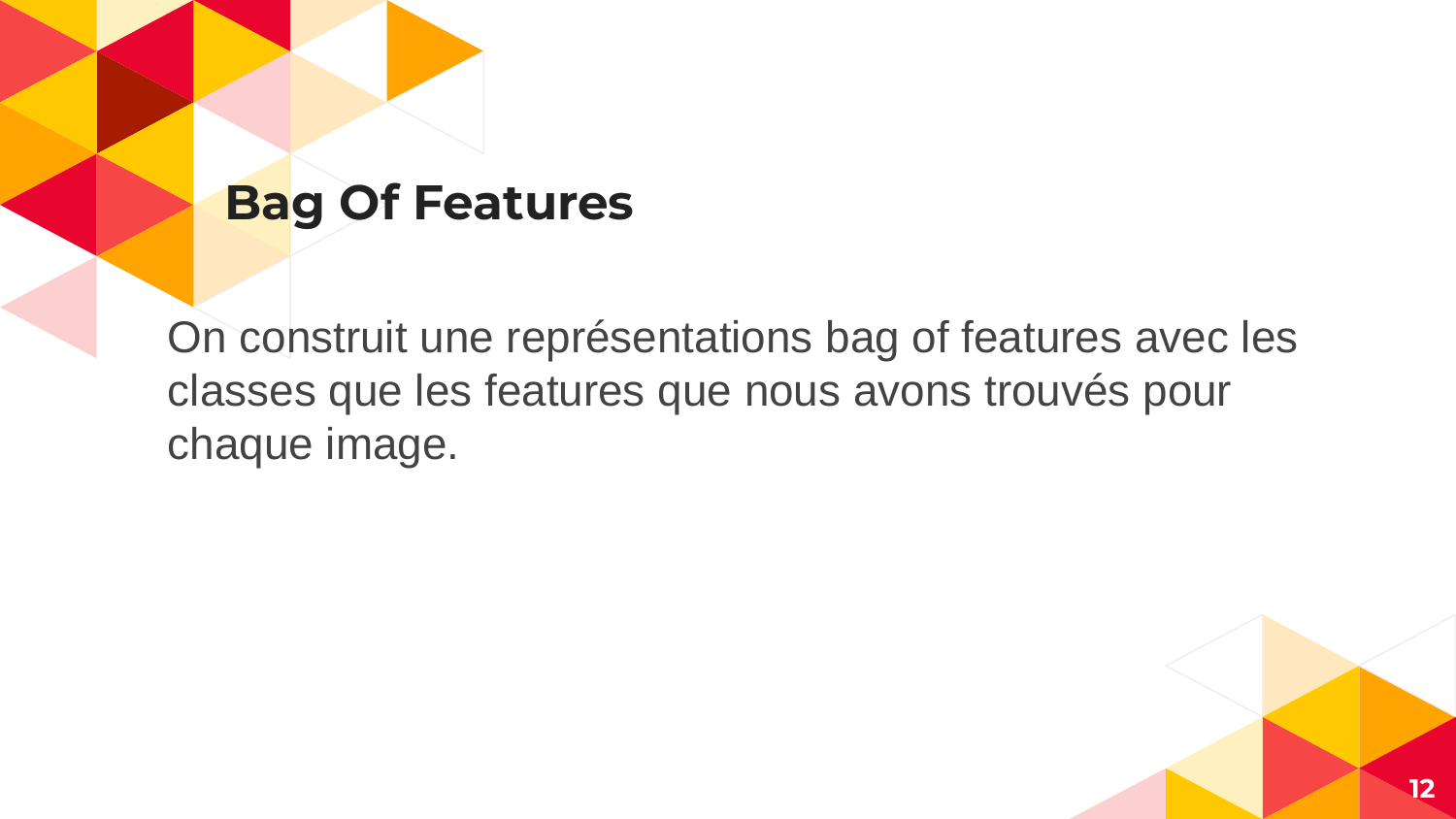

# Bag Of Features
On construit une représentations bag of features avec les classes que les features que nous avons trouvés pour chaque image.
12